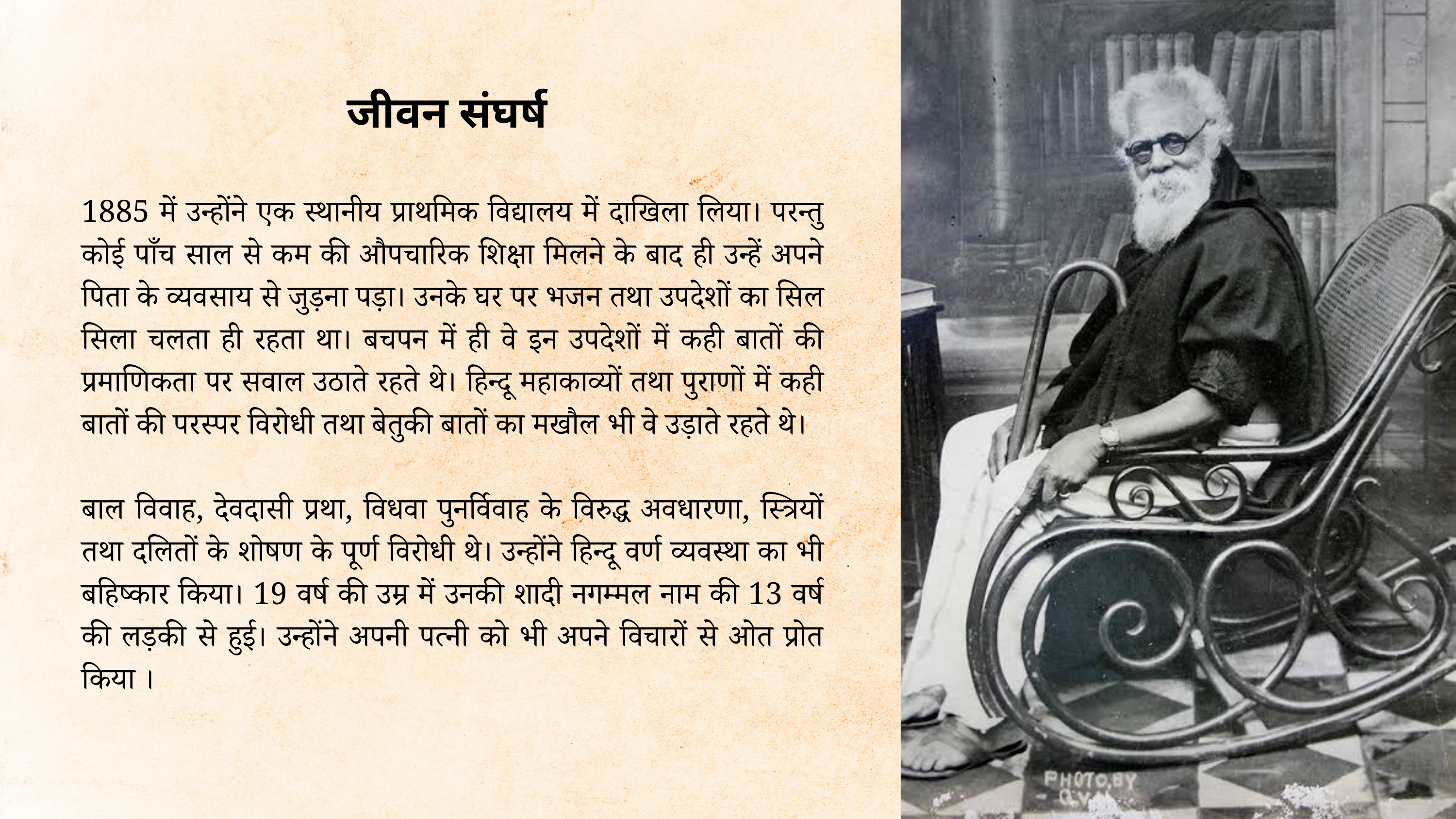

जीवन संघर्ष
1885 में उन्होंने एक स्थानीय प्राथमिक विद्यालय में दाखिला लिया। परन्तु कोई पाँच साल से कम की औपचारिक शिक्षा मिलने के बाद ही उन्हें अपने पिता के व्यवसाय से जुड़ना पड़ा। उनके घर पर भजन तथा उपदेशों का सिल सिला चलता ही रहता था। बचपन में ही वे इन उपदेशों में कही बातों की प्रमाणिकता पर सवाल उठाते रहते थे। हिन्दू महाकाव्यों तथा पुराणों में कही बातों की परस्पर विरोधी तथा बेतुकी बातों का मखौल भी वे उड़ाते रहते थे।

बाल विवाह, देवदासी प्रथा, विधवा पुनर्विवाह के विरुद्ध अवधारणा, स्त्रियों तथा दलितों के शोषण के पूर्ण विरोधी थे। उन्होंने हिन्दू वर्ण व्यवस्था का भी बहिष्कार किया। 19 वर्ष की उम्र में उनकी शादी नगम्मल नाम की 13 वर्ष की लड़की से हुई। उन्होंने अपनी पत्नी को भी अपने विचारों से ओत प्रोत किया ।